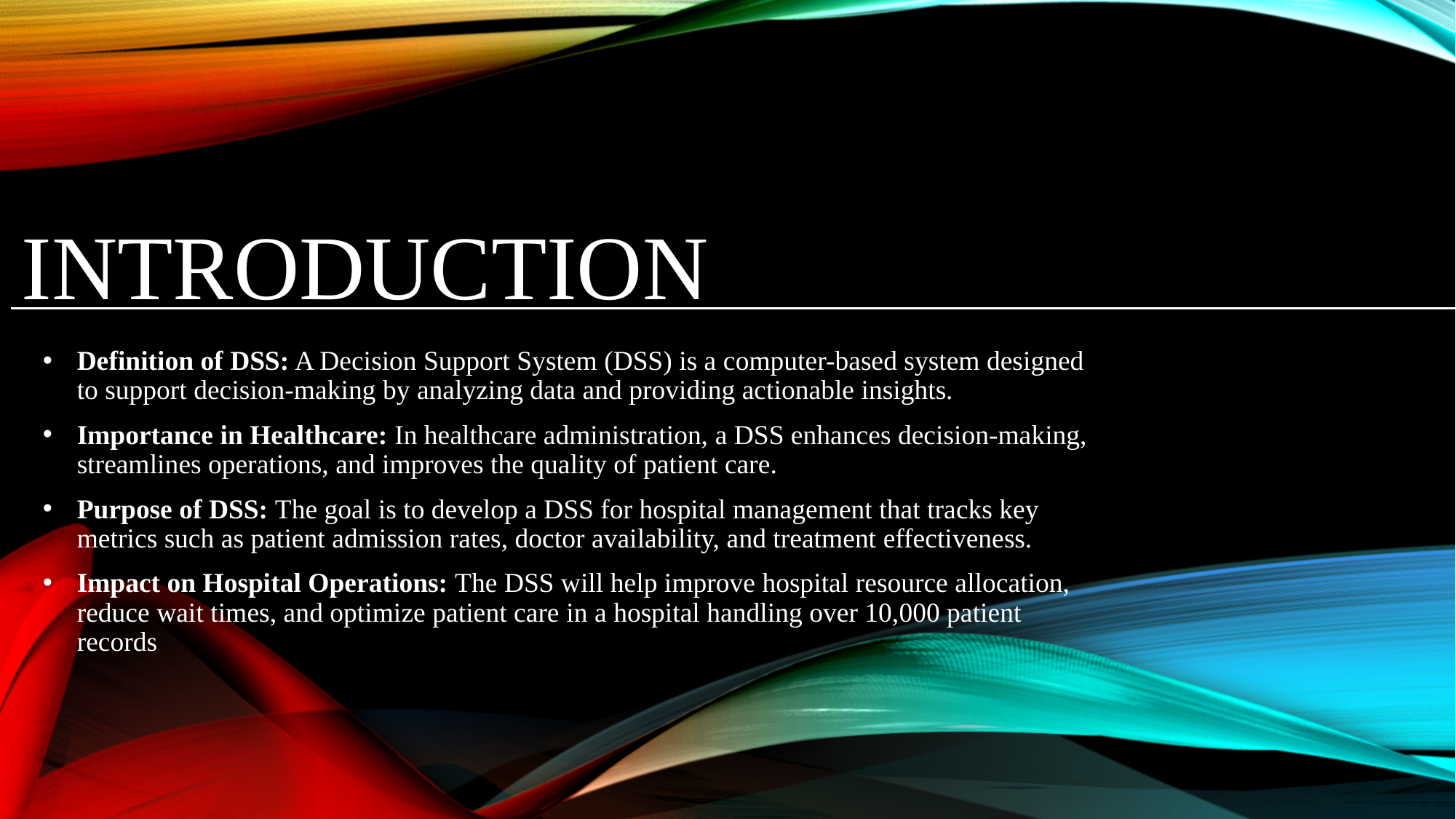

# Introduction
Definition of DSS: A Decision Support System (DSS) is a computer-based system designed to support decision-making by analyzing data and providing actionable insights.
Importance in Healthcare: In healthcare administration, a DSS enhances decision-making, streamlines operations, and improves the quality of patient care.
Purpose of DSS: The goal is to develop a DSS for hospital management that tracks key metrics such as patient admission rates, doctor availability, and treatment effectiveness.
Impact on Hospital Operations: The DSS will help improve hospital resource allocation, reduce wait times, and optimize patient care in a hospital handling over 10,000 patient records